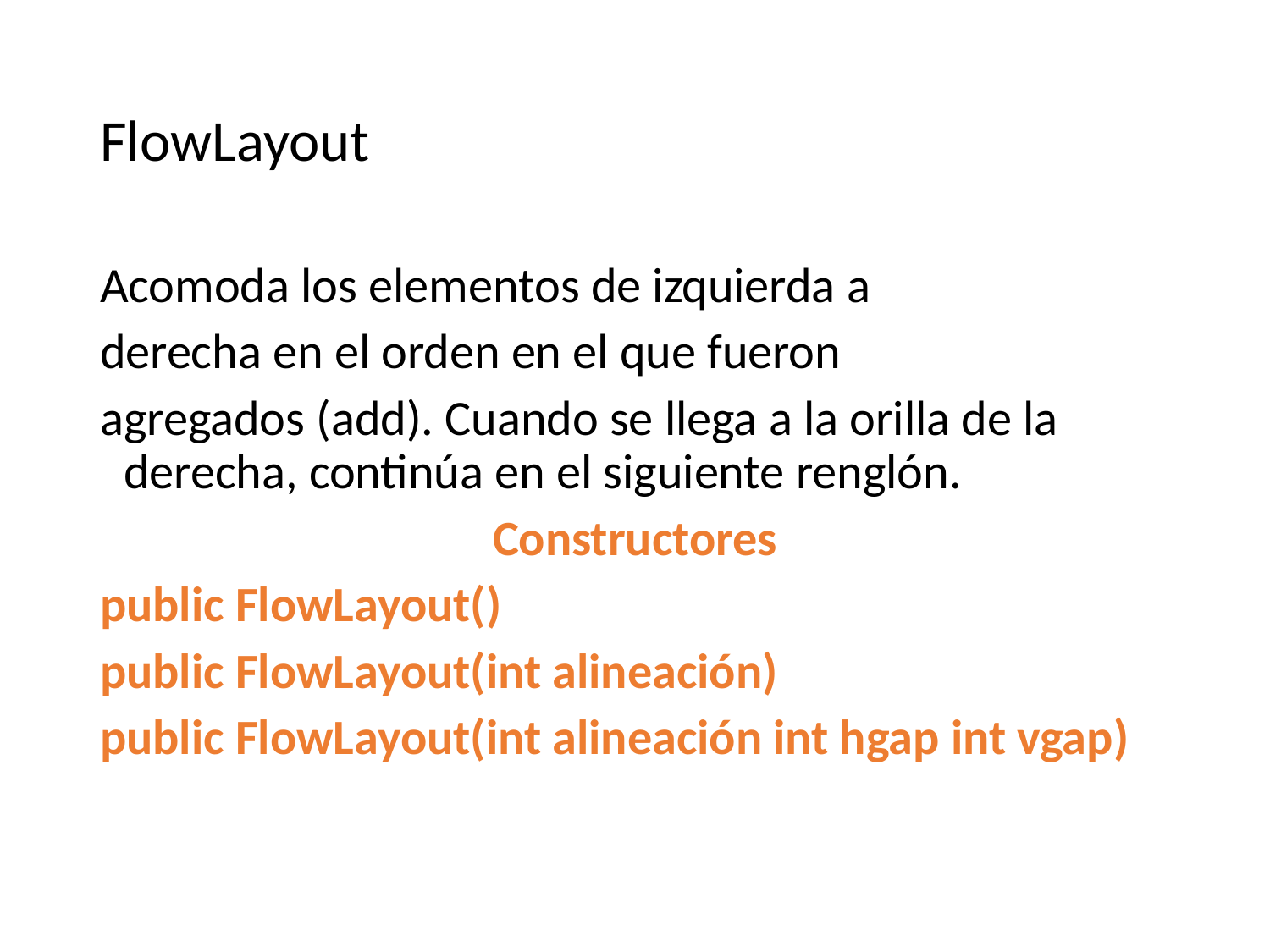

# FlowLayout
Acomoda los elementos de izquierda a
derecha en el orden en el que fueron
agregados (add). Cuando se llega a la orilla de la derecha, continúa en el siguiente renglón.
Constructores
public FlowLayout()
public FlowLayout(int alineación)
public FlowLayout(int alineación int hgap int vgap)